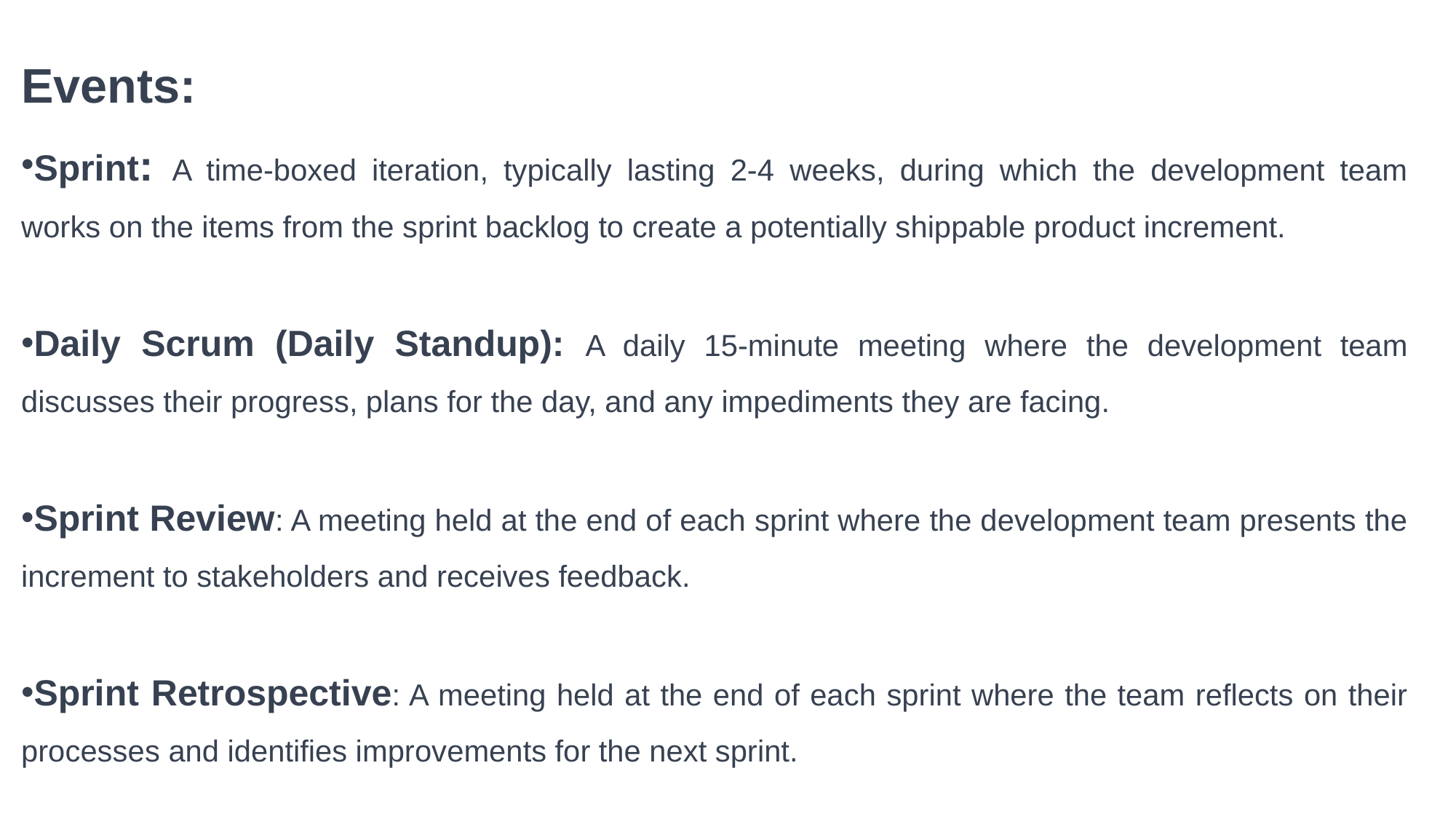

Events:
Sprint: A time-boxed iteration, typically lasting 2-4 weeks, during which the development team works on the items from the sprint backlog to create a potentially shippable product increment.

Daily Scrum (Daily Standup): A daily 15-minute meeting where the development team discusses their progress, plans for the day, and any impediments they are facing.

Sprint Review: A meeting held at the end of each sprint where the development team presents the increment to stakeholders and receives feedback.

Sprint Retrospective: A meeting held at the end of each sprint where the team reflects on their processes and identifies improvements for the next sprint.